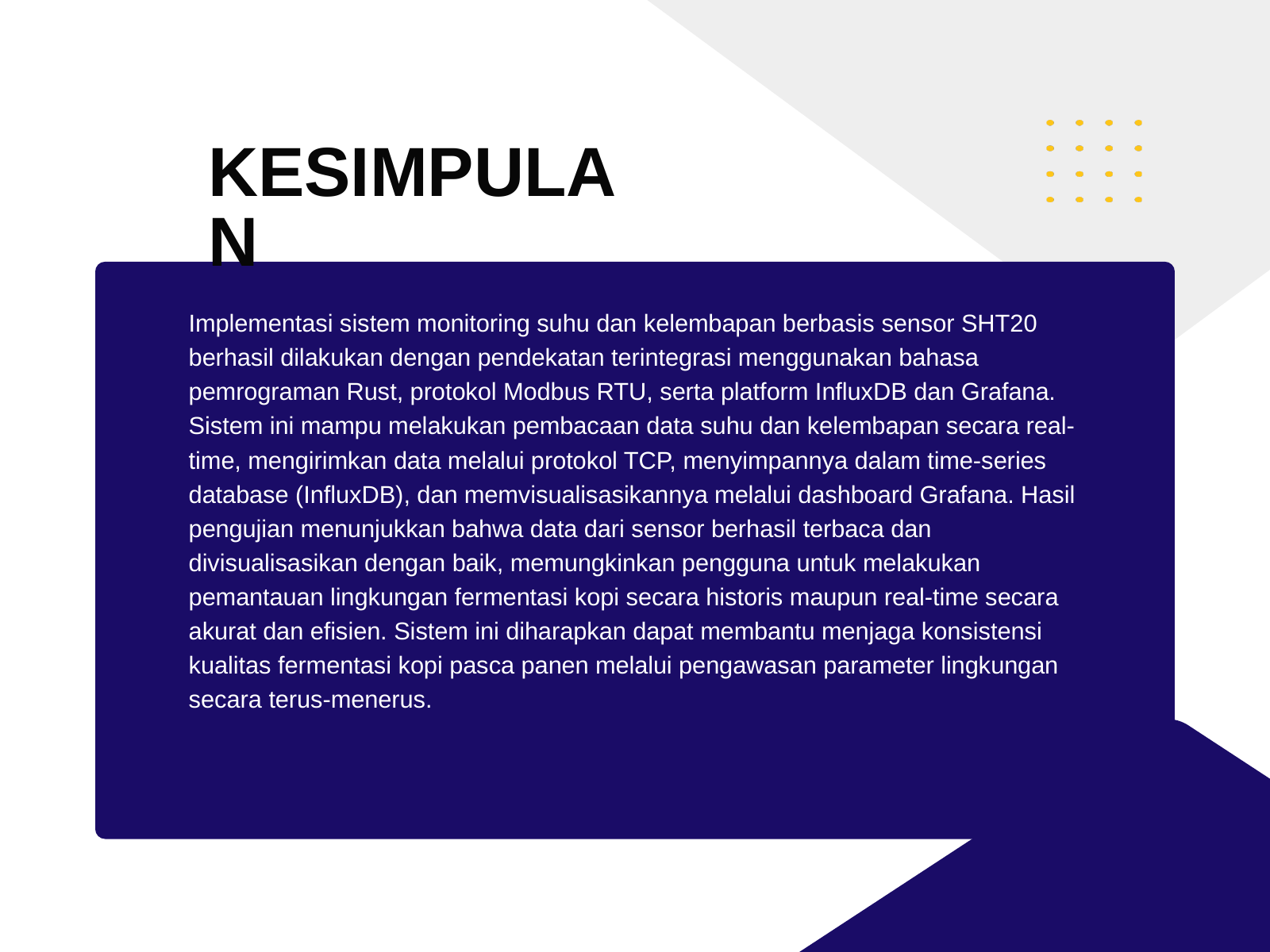

KESIMPULAN

Implementasi sistem monitoring suhu dan kelembapan berbasis sensor SHT20 berhasil dilakukan dengan pendekatan terintegrasi menggunakan bahasa pemrograman Rust, protokol Modbus RTU, serta platform InfluxDB dan Grafana. Sistem ini mampu melakukan pembacaan data suhu dan kelembapan secara real-time, mengirimkan data melalui protokol TCP, menyimpannya dalam time-series database (InfluxDB), dan memvisualisasikannya melalui dashboard Grafana. Hasil pengujian menunjukkan bahwa data dari sensor berhasil terbaca dan divisualisasikan dengan baik, memungkinkan pengguna untuk melakukan pemantauan lingkungan fermentasi kopi secara historis maupun real-time secara akurat dan efisien. Sistem ini diharapkan dapat membantu menjaga konsistensi kualitas fermentasi kopi pasca panen melalui pengawasan parameter lingkungan secara terus-menerus.